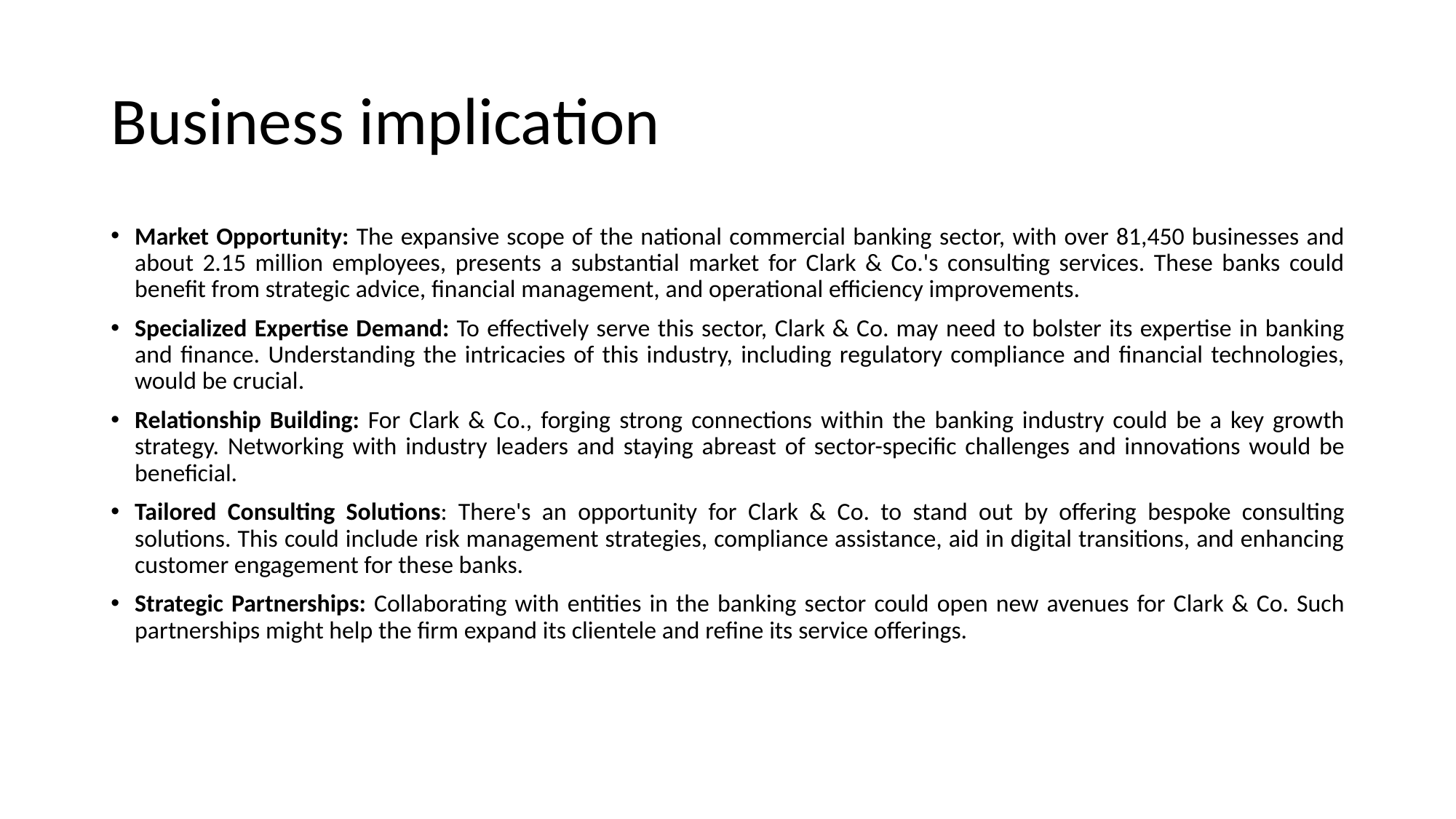

# Business implication
Market Opportunity: The expansive scope of the national commercial banking sector, with over 81,450 businesses and about 2.15 million employees, presents a substantial market for Clark & Co.'s consulting services. These banks could benefit from strategic advice, financial management, and operational efficiency improvements.
Specialized Expertise Demand: To effectively serve this sector, Clark & Co. may need to bolster its expertise in banking and finance. Understanding the intricacies of this industry, including regulatory compliance and financial technologies, would be crucial.
Relationship Building: For Clark & Co., forging strong connections within the banking industry could be a key growth strategy. Networking with industry leaders and staying abreast of sector-specific challenges and innovations would be beneficial.
Tailored Consulting Solutions: There's an opportunity for Clark & Co. to stand out by offering bespoke consulting solutions. This could include risk management strategies, compliance assistance, aid in digital transitions, and enhancing customer engagement for these banks.
Strategic Partnerships: Collaborating with entities in the banking sector could open new avenues for Clark & Co. Such partnerships might help the firm expand its clientele and refine its service offerings.